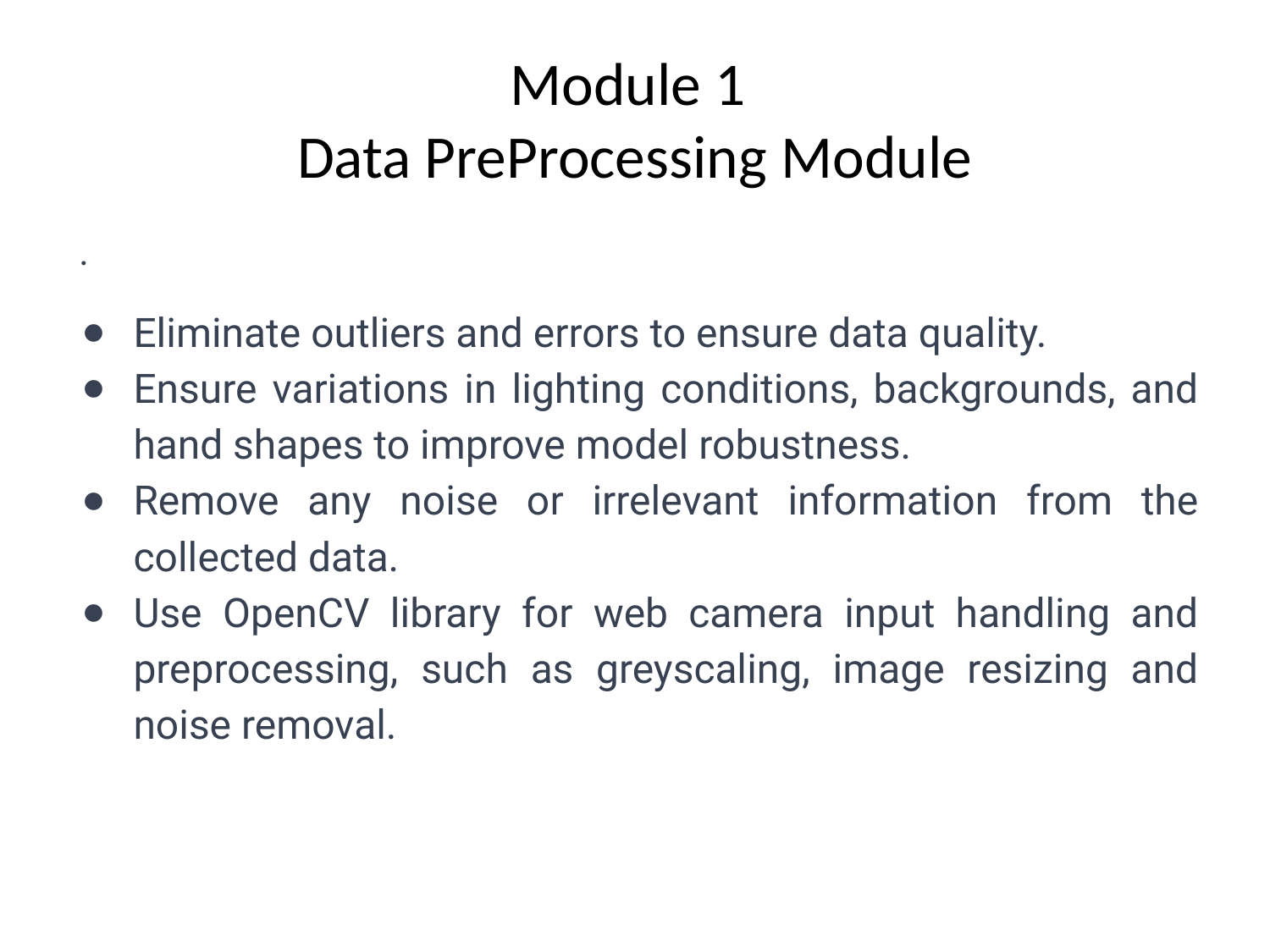

# Module 1
Data PreProcessing Module
 .
Eliminate outliers and errors to ensure data quality.
Ensure variations in lighting conditions, backgrounds, and hand shapes to improve model robustness.
Remove any noise or irrelevant information from the collected data.
Use OpenCV library for web camera input handling and preprocessing, such as greyscaling, image resizing and noise removal.